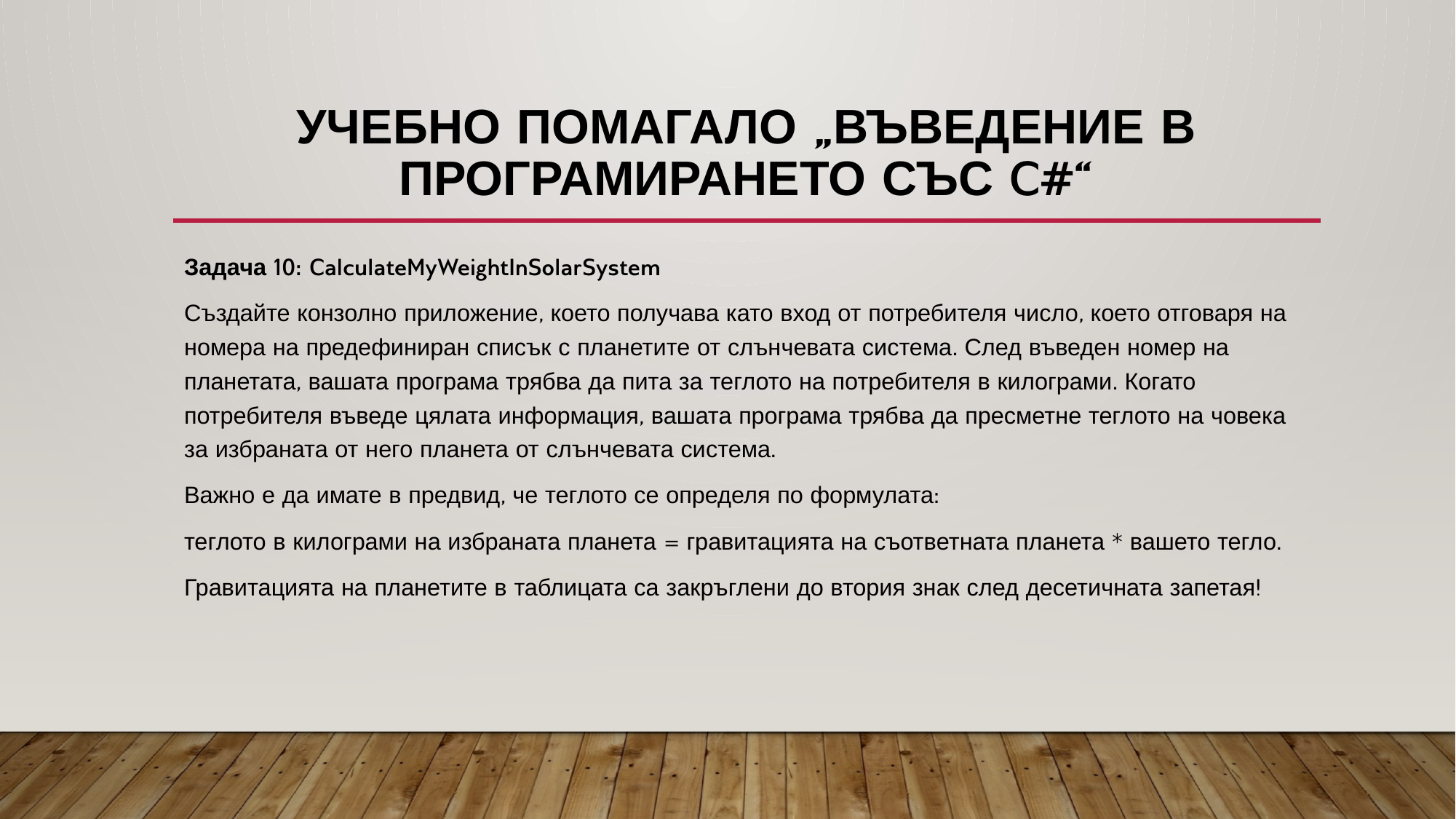

# Учебно помагало „Въведение в програмирането със C#“
Задача 10: CalculateMyWeightInSolarSystem
Създайте конзолно приложение, което получава като вход от потребителя число, което отговаря на номера на предефиниран списък с планетите от слънчевата система. След въведен номер на планетата, вашата програма трябва да пита за теглото на потребителя в килограми. Когато потребителя въведе цялата информация, вашата програма трябва да пресметне теглото на човека за избраната от него планета от слънчевата система.
Важно е да имате в предвид, че теглото се определя по формулата:
теглото в килограми на избраната планета = гравитацията на съответната планета * вашето тегло.
Гравитацията на планетите в таблицата са закръглени до втория знак след десетичната запетая!